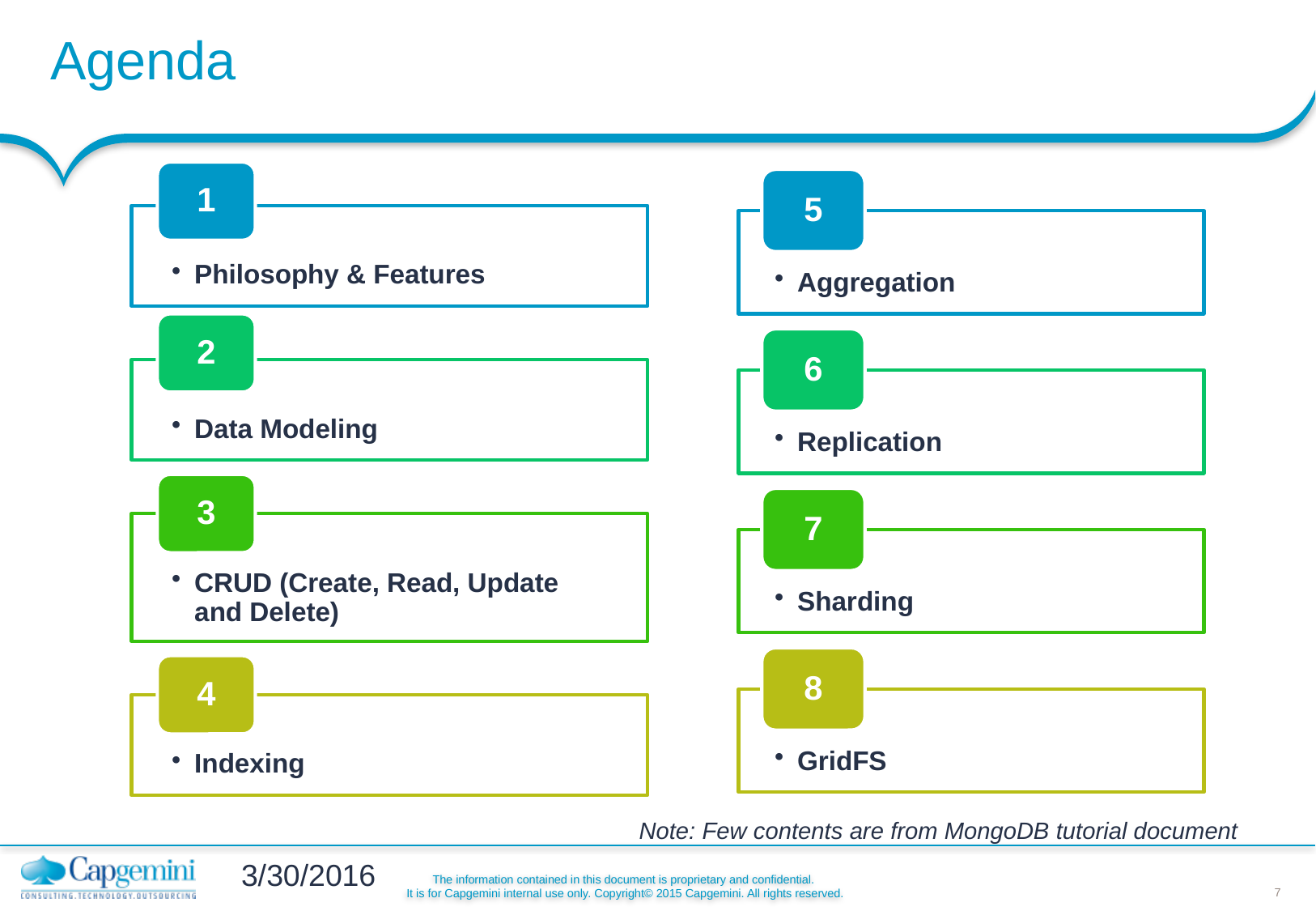

# Agenda
Philosophy & Features
1
Data Modeling
2
CRUD (Create, Read, Update and Delete)
3
Indexing
4
Aggregation
5
Replication
6
Sharding
7
GridFS
8
Note: Few contents are from MongoDB tutorial document
3/30/2016